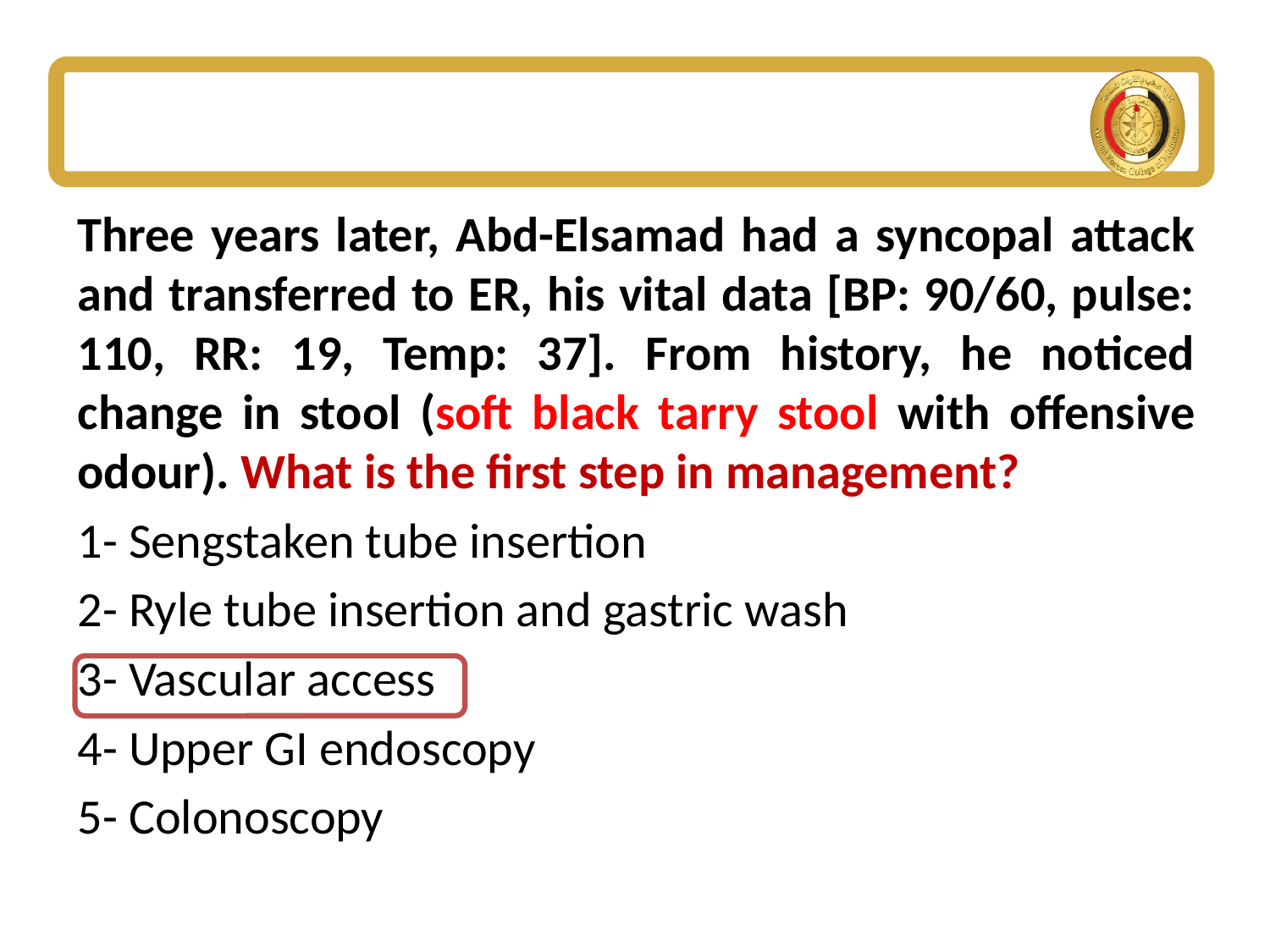

Three years later, Abd-Elsamad had a syncopal attack and transferred to ER, his vital data [BP: 90/60, pulse: 110, RR: 19, Temp: 37]. From history, he noticed change in stool (soft black tarry stool with offensive odour). What is the first step in management?
1- Sengstaken tube insertion
2- Ryle tube insertion and gastric wash
3- Vascular access
4- Upper GI endoscopy
5- Colonoscopy